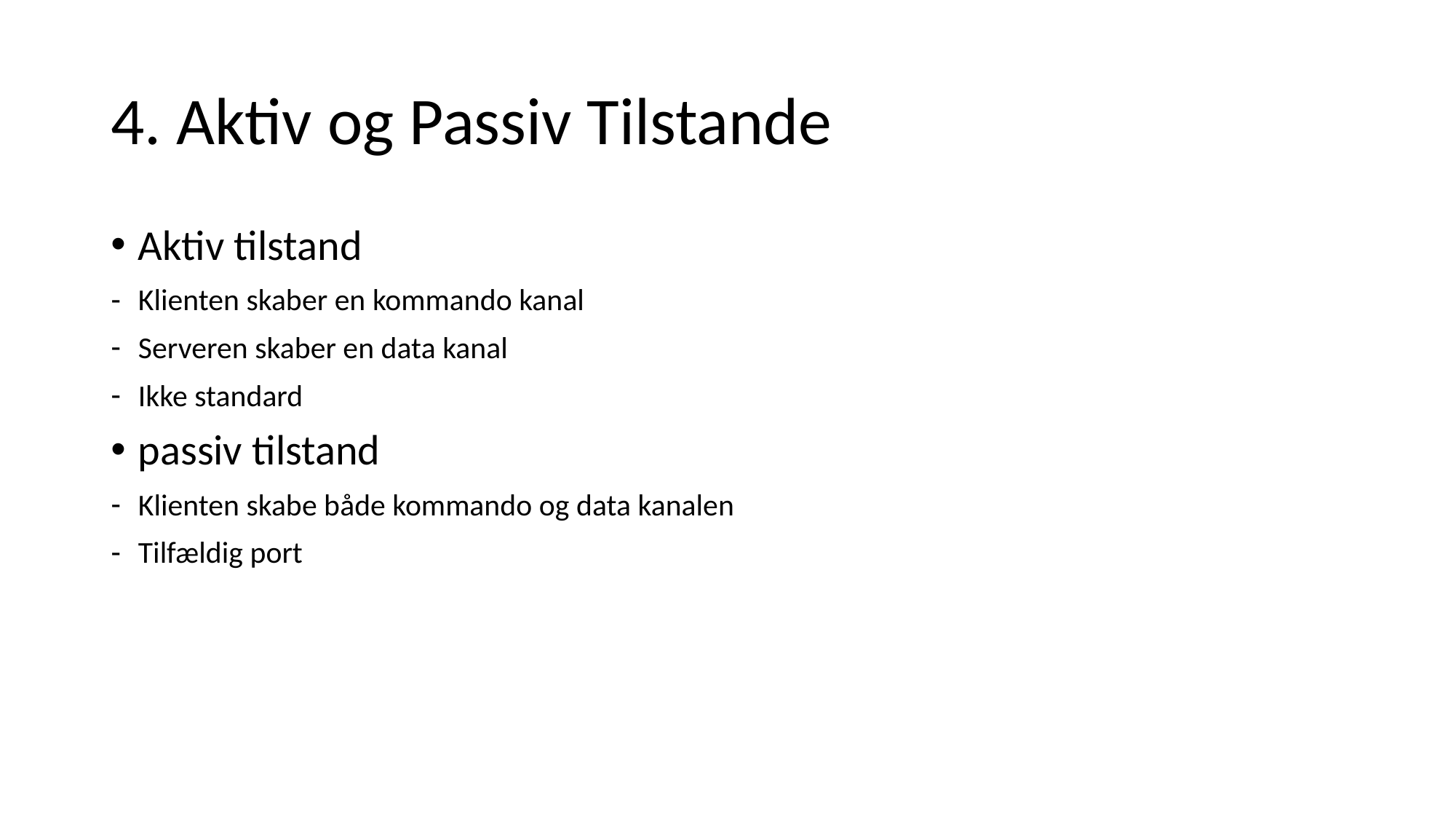

# 4. Aktiv og Passiv Tilstande
Aktiv tilstand
Klienten skaber en kommando kanal
Serveren skaber en data kanal
Ikke standard
passiv tilstand
Klienten skabe både kommando og data kanalen
Tilfældig port